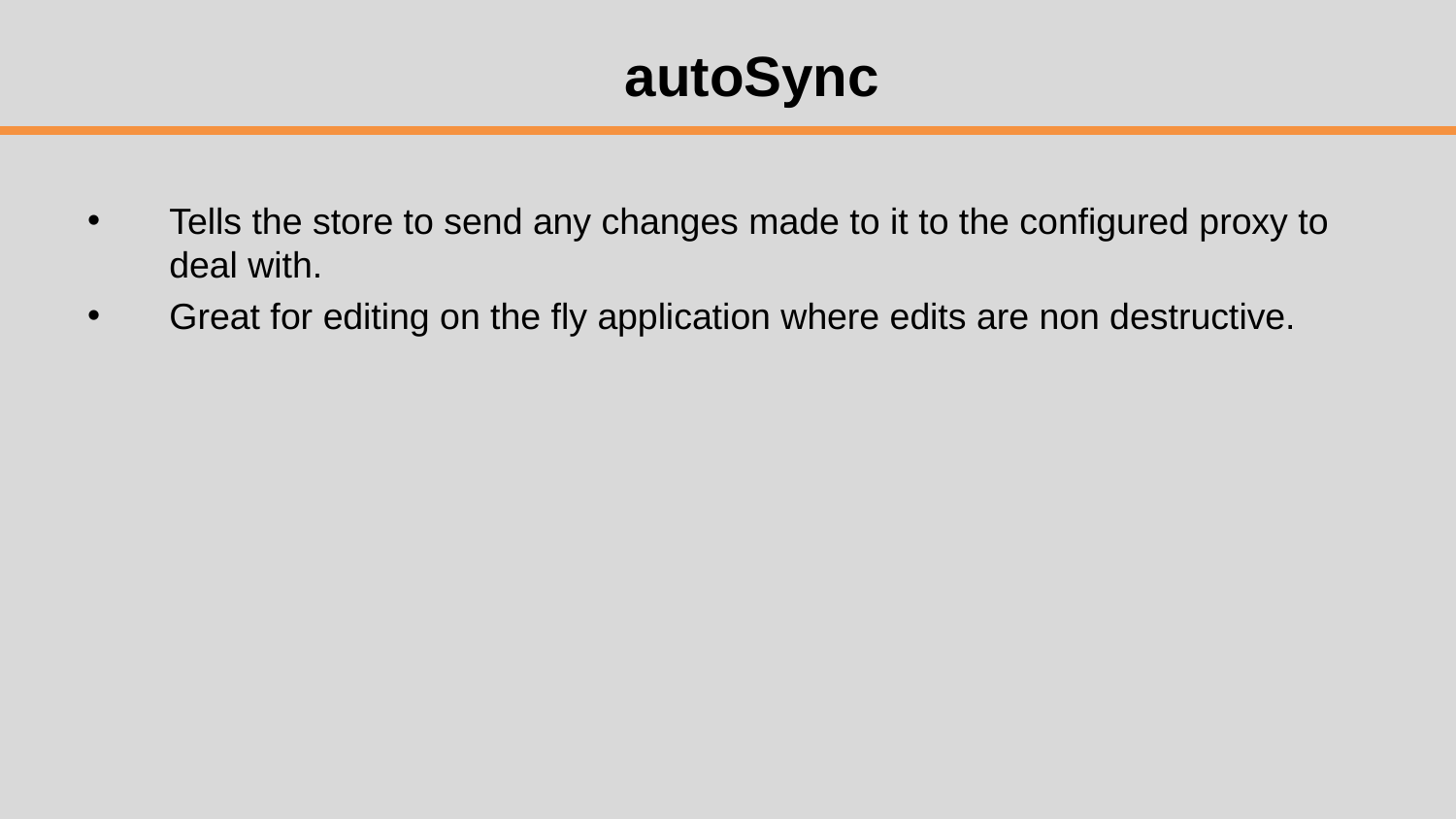

# autoSync
Tells the store to send any changes made to it to the configured proxy to deal with.
Great for editing on the fly application where edits are non destructive.